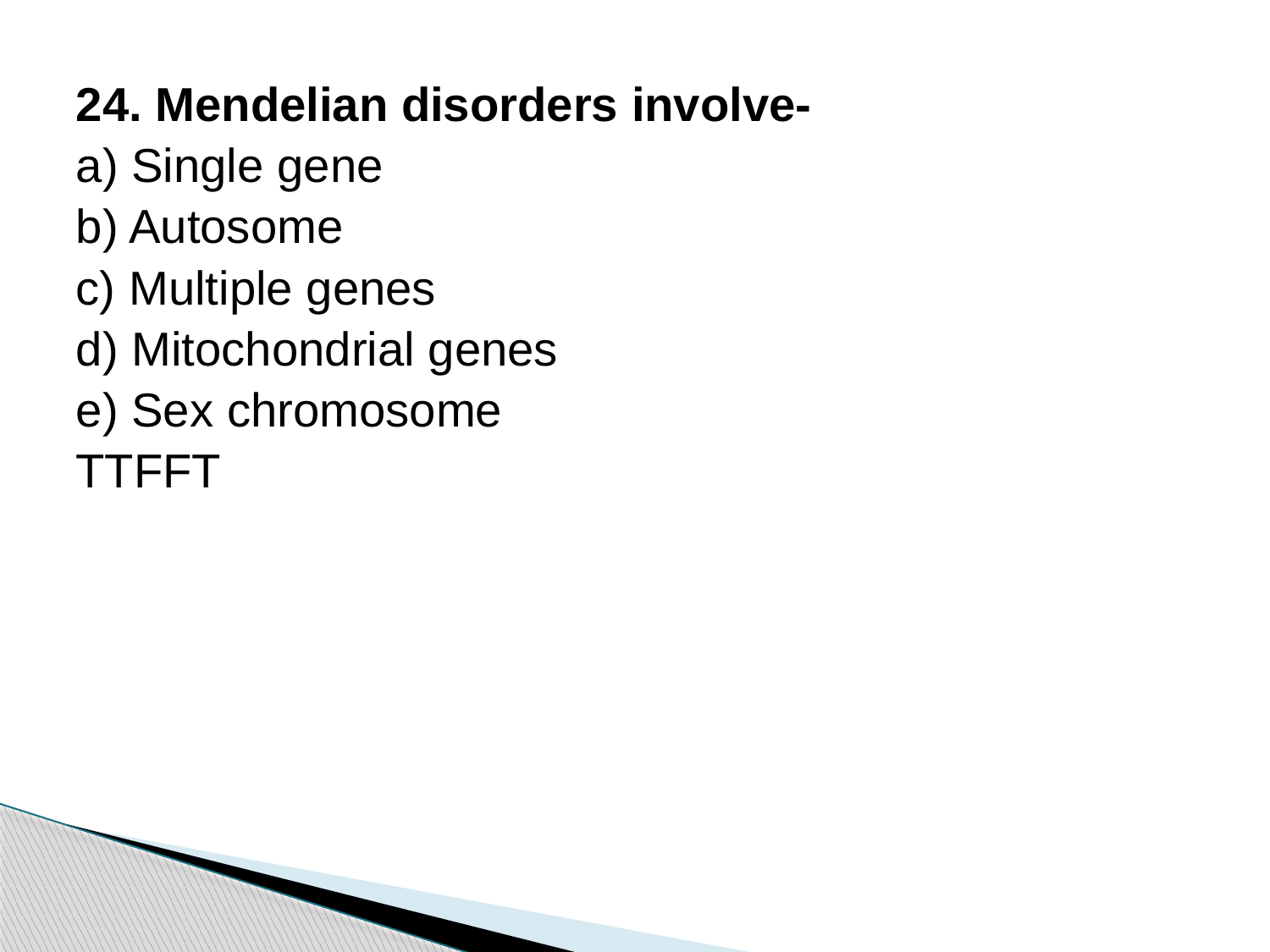

24. Mendelian disorders involve-
a) Single gene
b) Autosome
c) Multiple genes
d) Mitochondrial genes
e) Sex chromosome
TTFFT